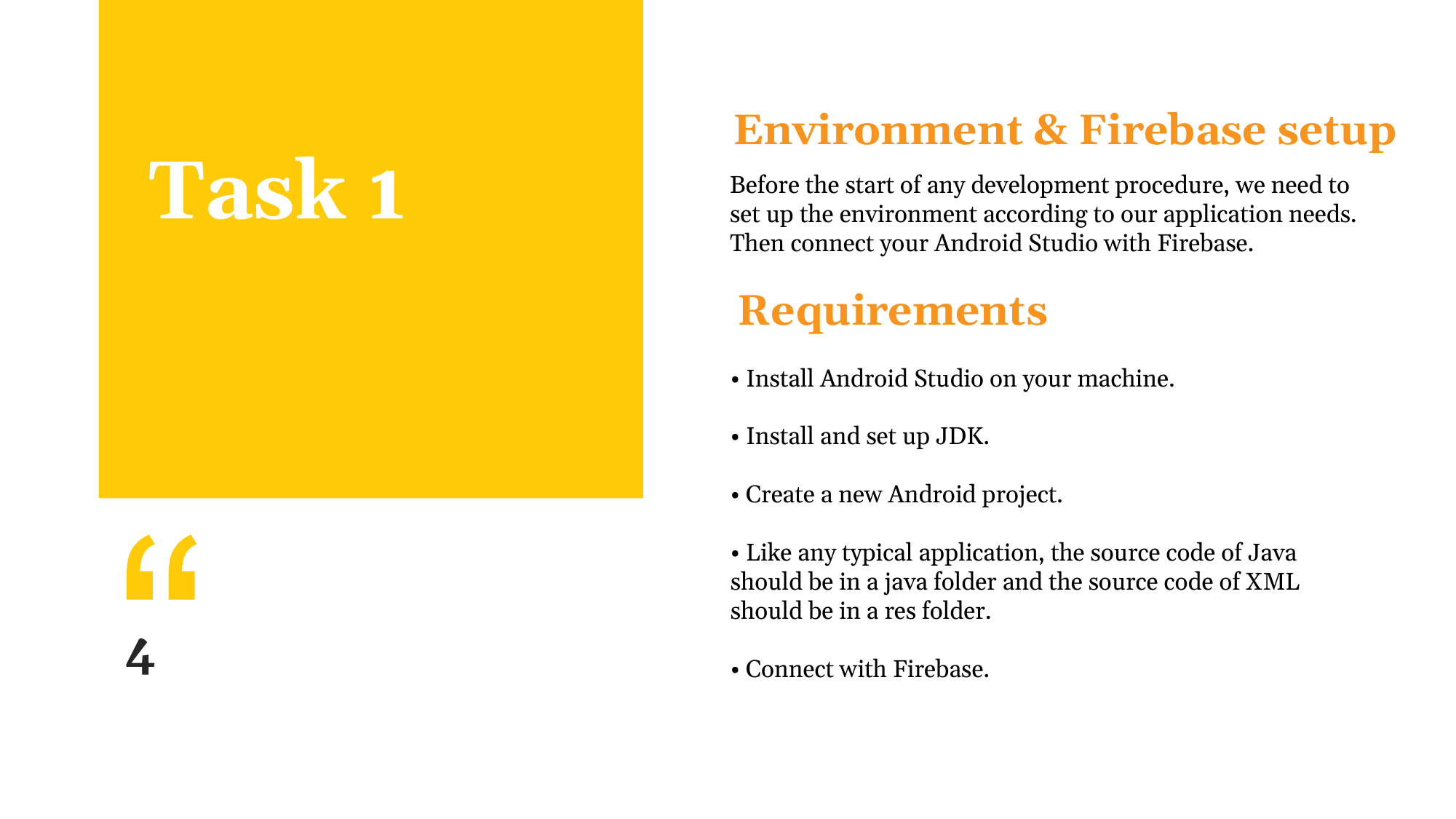

Environment & Firebase setup
Task 1
Before the start of any development procedure, we need to set up the environment according to our application needs. Then connect your Android Studio with Firebase.
Requirements
• Install Android Studio on your machine.

• Install and set up JDK.

• Create a new Android project.

• Like any typical application, the source code of Java should be in a java folder and the source code of XML should be in a res folder.

• Connect with Firebase.

4